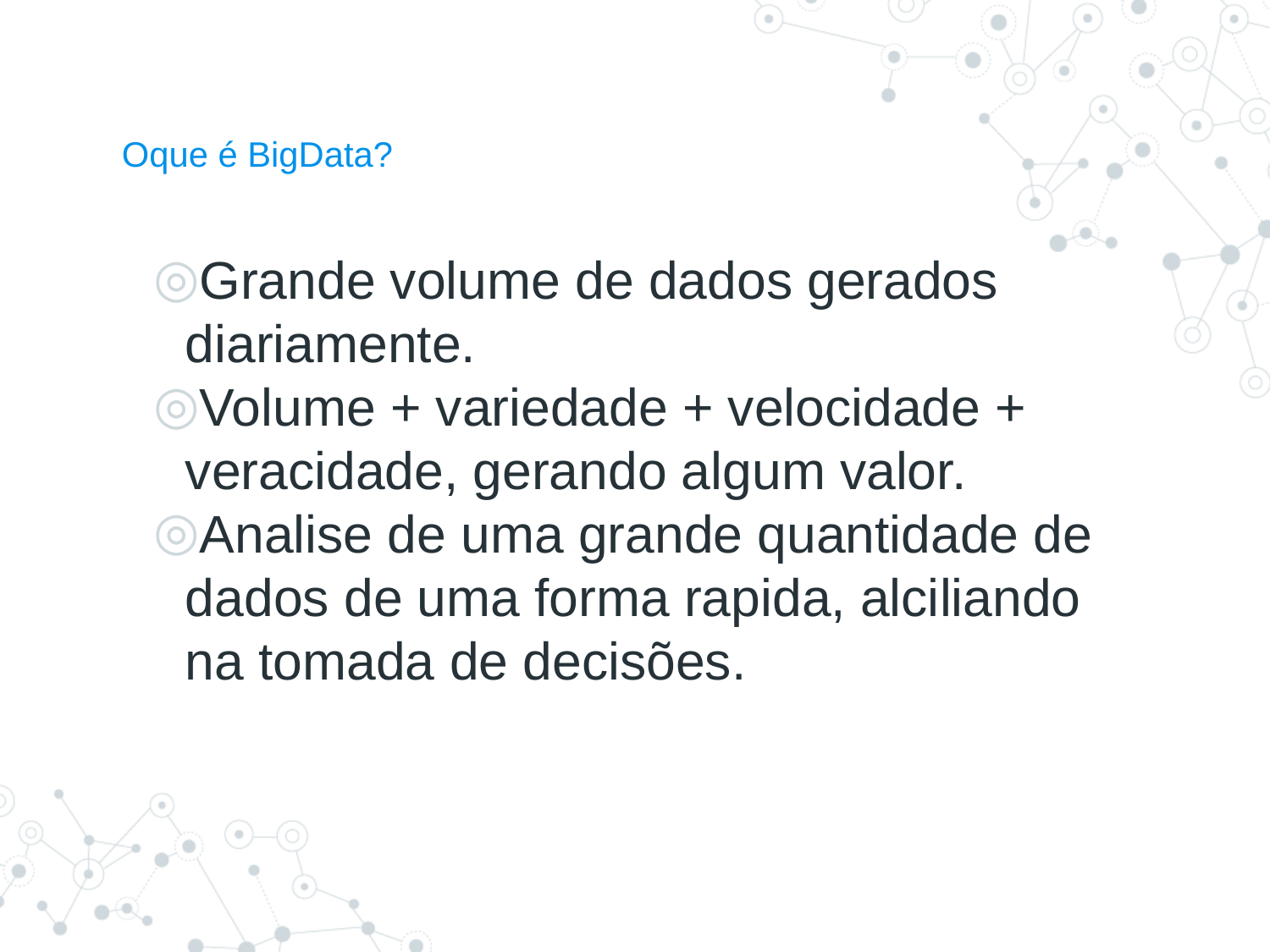

# Oque é BigData?
Grande volume de dados gerados diariamente.
Volume + variedade + velocidade + veracidade, gerando algum valor.
Analise de uma grande quantidade de dados de uma forma rapida, alciliando na tomada de decisões.